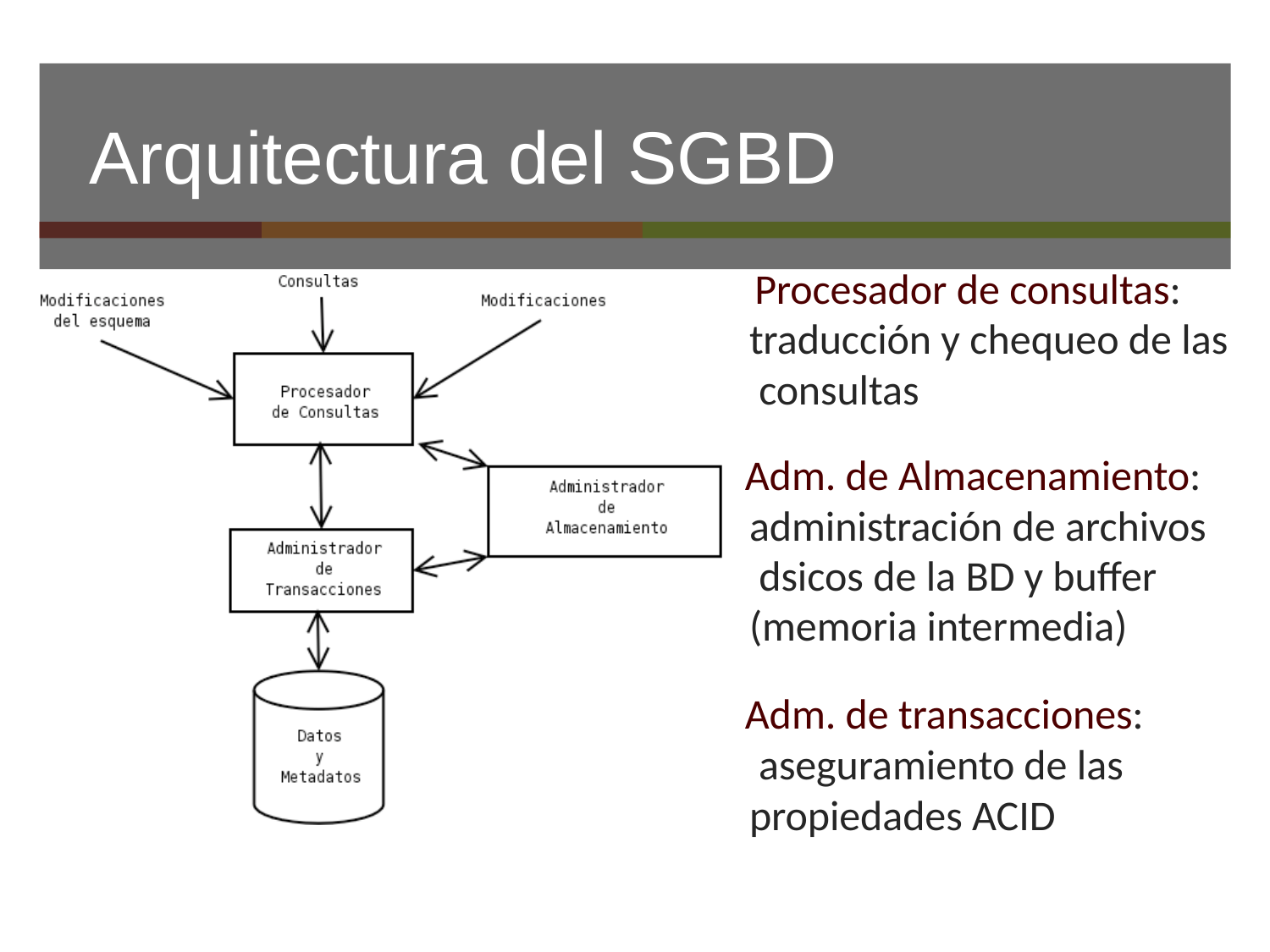

# Arquitectura del SGBD
Procesador de consultas:  traducción y chequeo de las  consultas
Adm. de Almacenamiento:  administración de archivos  dsicos de la BD y buﬀer  (memoria intermedia)
Adm. de transacciones:  aseguramiento de las  propiedades ACID